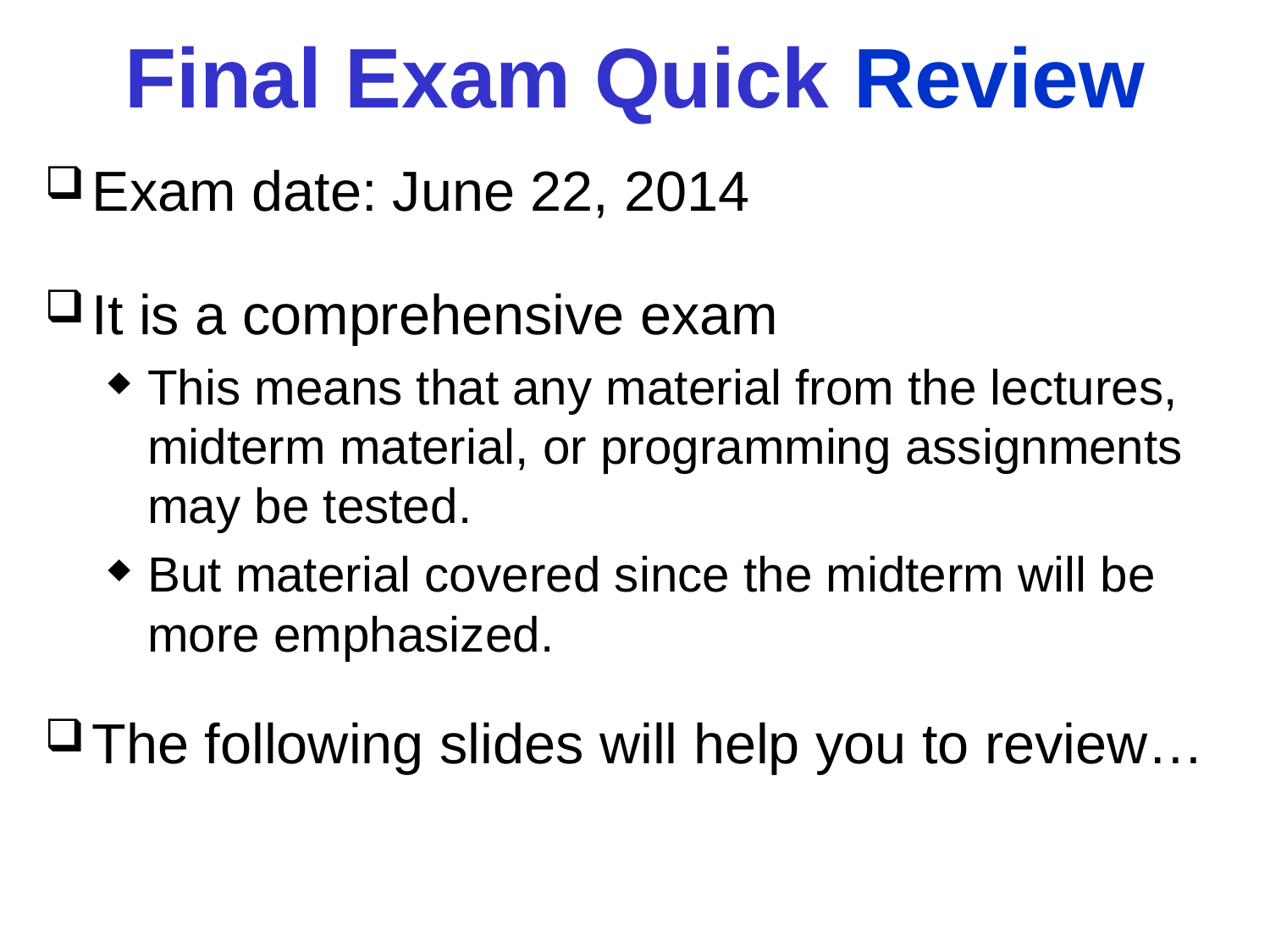

# Final Exam Quick Review
Exam date: June 22, 2014

It is a comprehensive exam
This means that any material from the lectures, midterm material, or programming assignments may be tested.
But material covered since the midterm will be more emphasized.

The following slides will help you to review…